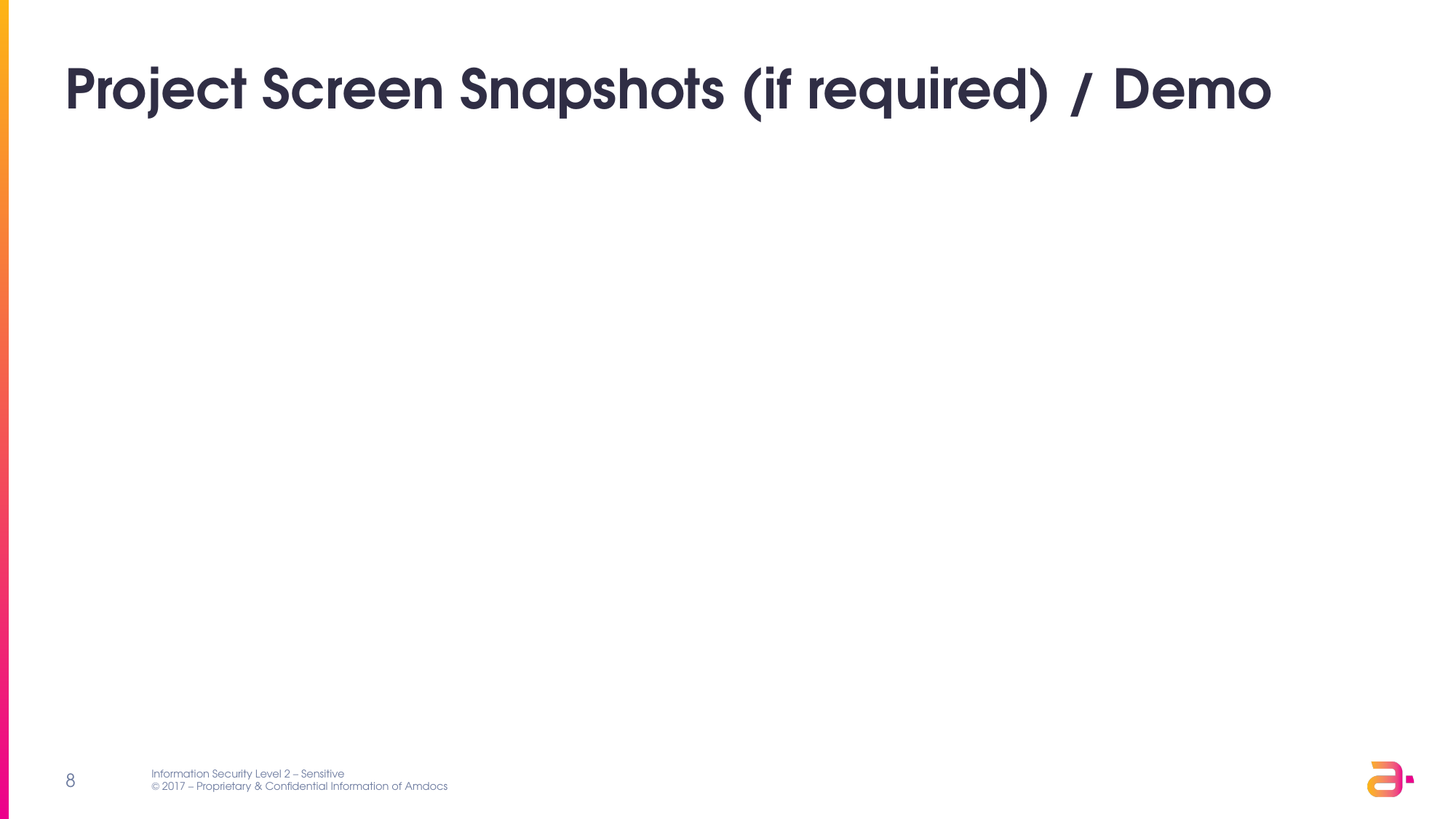

# Project Screen Snapshots (if required) / Demo